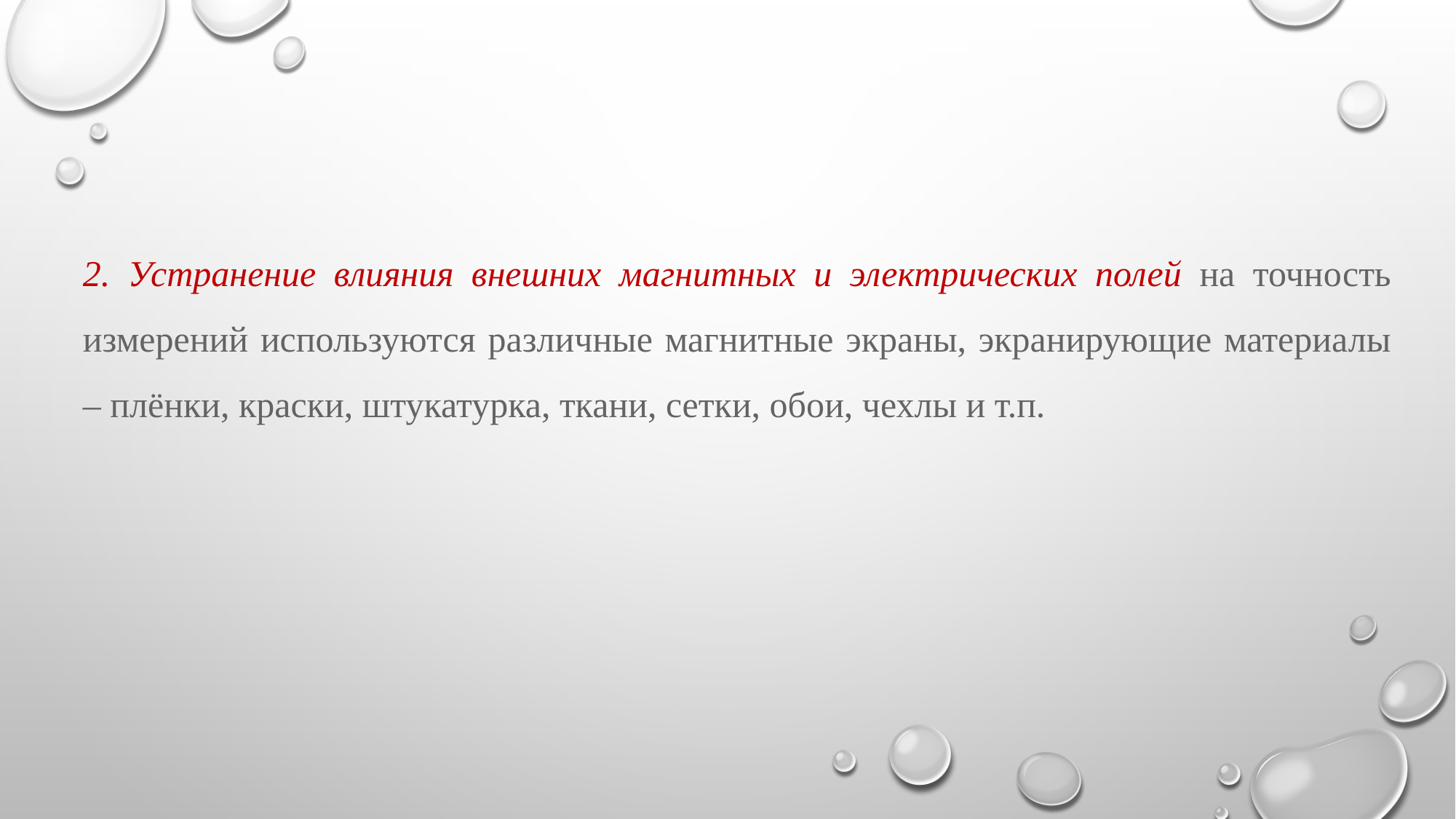

2. Устранение влияния внешних магнитных и электрических полей на точность измерений используются различные магнитные экраны, экранирующие материалы – плёнки, краски, штукатурка, ткани, сетки, обои, чехлы и т.п.